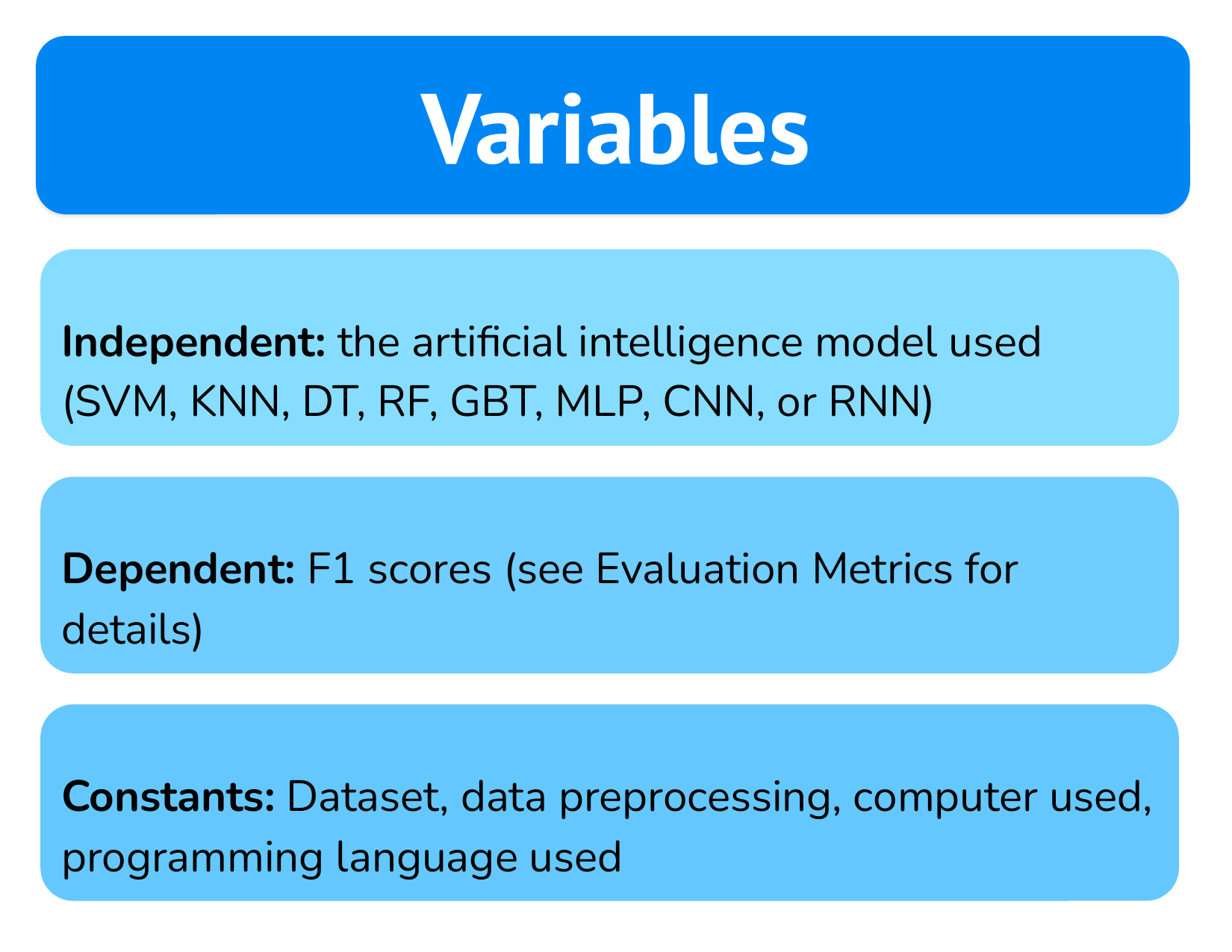

# Variables
Independent: the artificial intelligence model used
(SVM, KNN, DT, RF, GBT, MLP, CNN, or RNN)
Dependent: F1 scores (see Evaluation Metrics for details)
Constants: Dataset, data preprocessing, computer used, programming language used